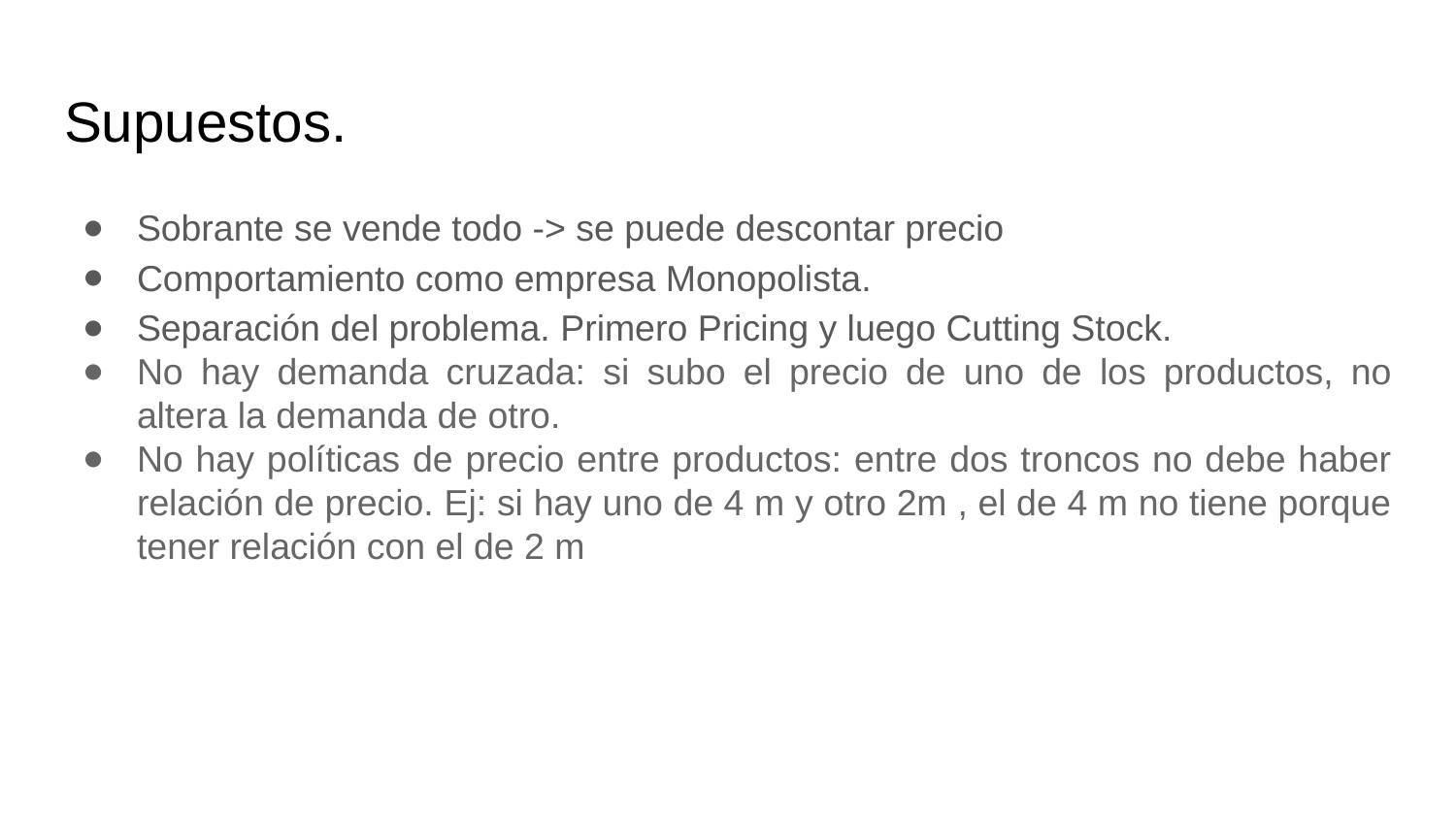

# Supuestos.
Sobrante se vende todo -> se puede descontar precio
Comportamiento como empresa Monopolista.
Separación del problema. Primero Pricing y luego Cutting Stock.
No hay demanda cruzada: si subo el precio de uno de los productos, no altera la demanda de otro.
No hay políticas de precio entre productos: entre dos troncos no debe haber relación de precio. Ej: si hay uno de 4 m y otro 2m , el de 4 m no tiene porque tener relación con el de 2 m